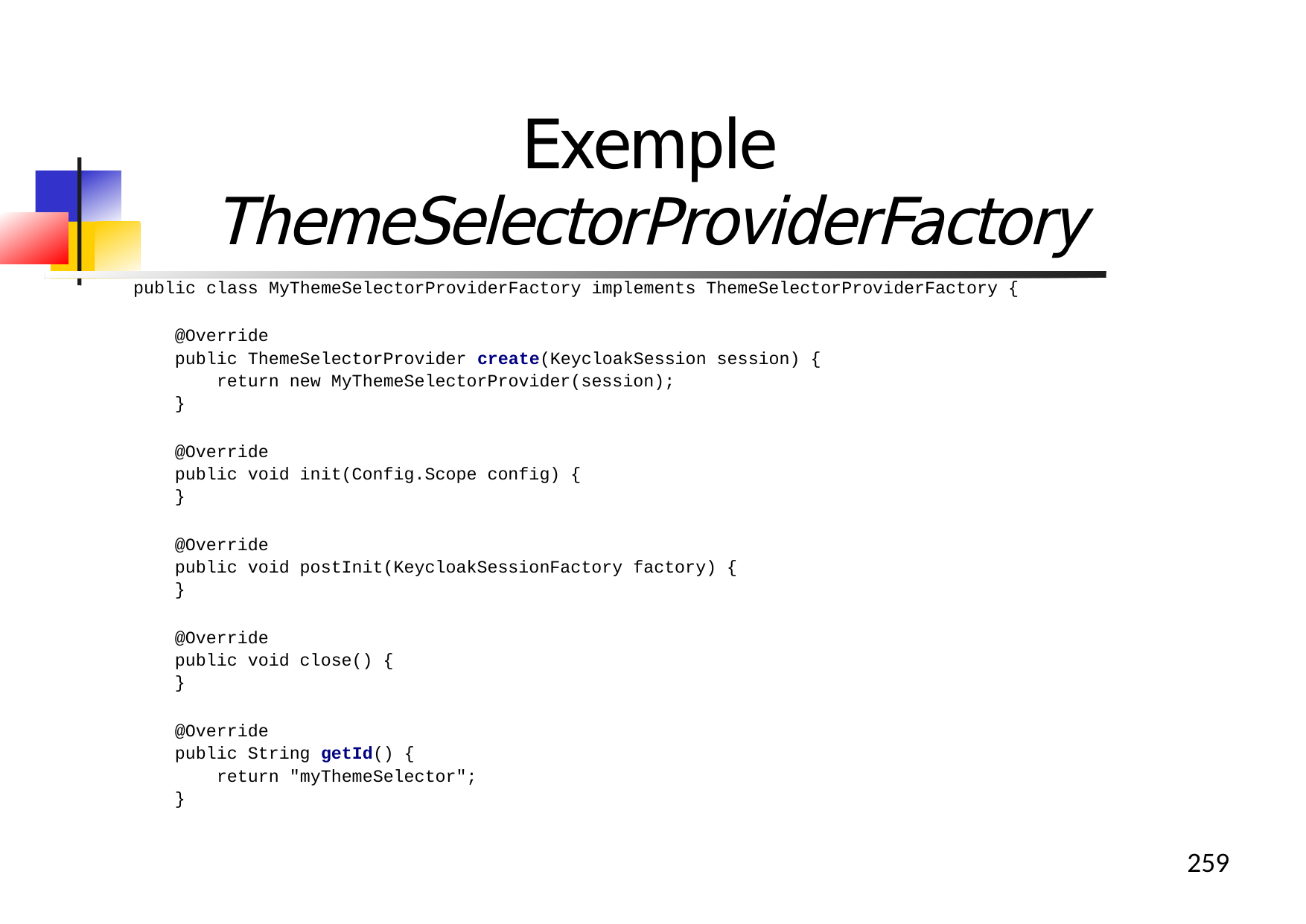

Exemple ThemeSelectorProviderFactory
public class MyThemeSelectorProviderFactory implements ThemeSelectorProviderFactory {

    @Override
    public ThemeSelectorProvider create(KeycloakSession session) {
        return new MyThemeSelectorProvider(session);
    }

    @Override
    public void init(Config.Scope config) {
    }

    @Override
    public void postInit(KeycloakSessionFactory factory) {
    }

    @Override
    public void close() {
    }

    @Override
    public String getId() {
        return "myThemeSelector";
    }